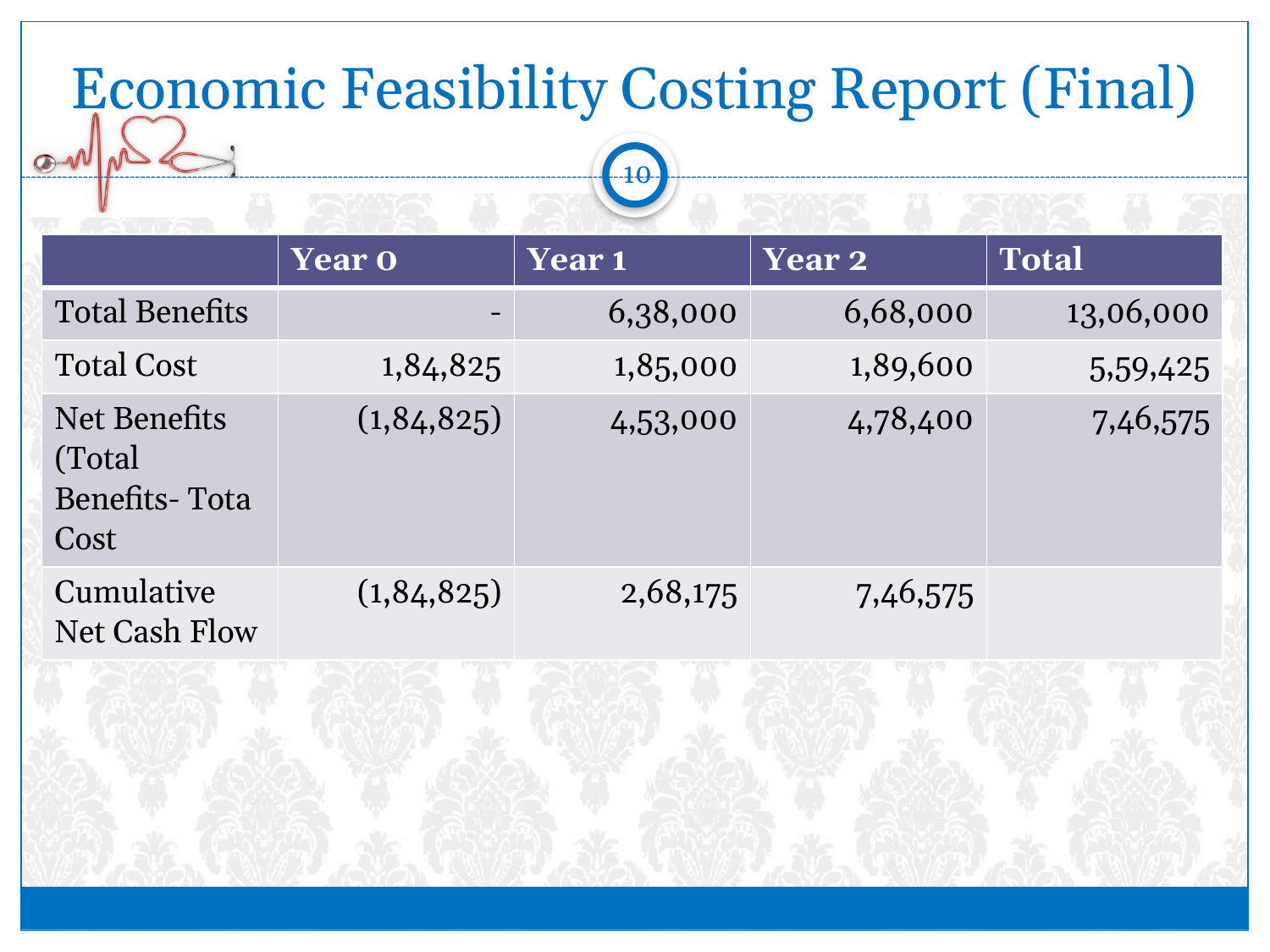

# Economic Feasibility Costing Report (Final)
10
|  | Year 0 | Year 1 | Year 2 | Total |
| --- | --- | --- | --- | --- |
| Total Benefits | - | 6,38,000 | 6,68,000 | 13,06,000 |
| Total Cost | 1,84,825 | 1,85,000 | 1,89,600 | 5,59,425 |
| Net Benefits (Total Benefits- Tota Cost | (1,84,825) | 4,53,000 | 4,78,400 | 7,46,575 |
| Cumulative Net Cash Flow | (1,84,825) | 2,68,175 | 7,46,575 |  |